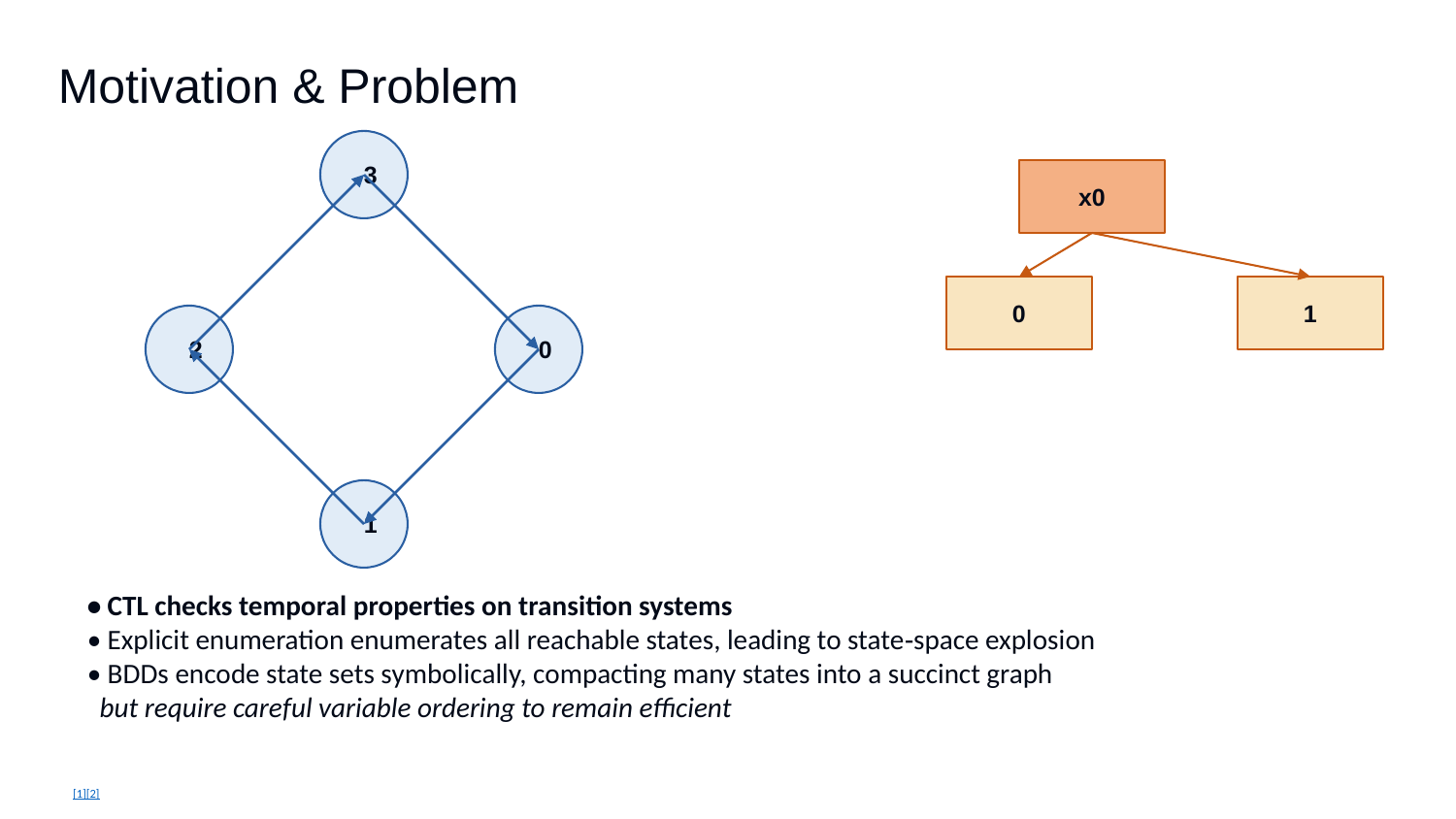

Motivation & Problem

3

x0

0

1

2
0

1

• CTL checks temporal properties on transition systems
• Explicit enumeration enumerates all reachable states, leading to state‑space explosion
• BDDs encode state sets symbolically, compacting many states into a succinct graph
  but require careful variable ordering to remain efficient
[1][2]